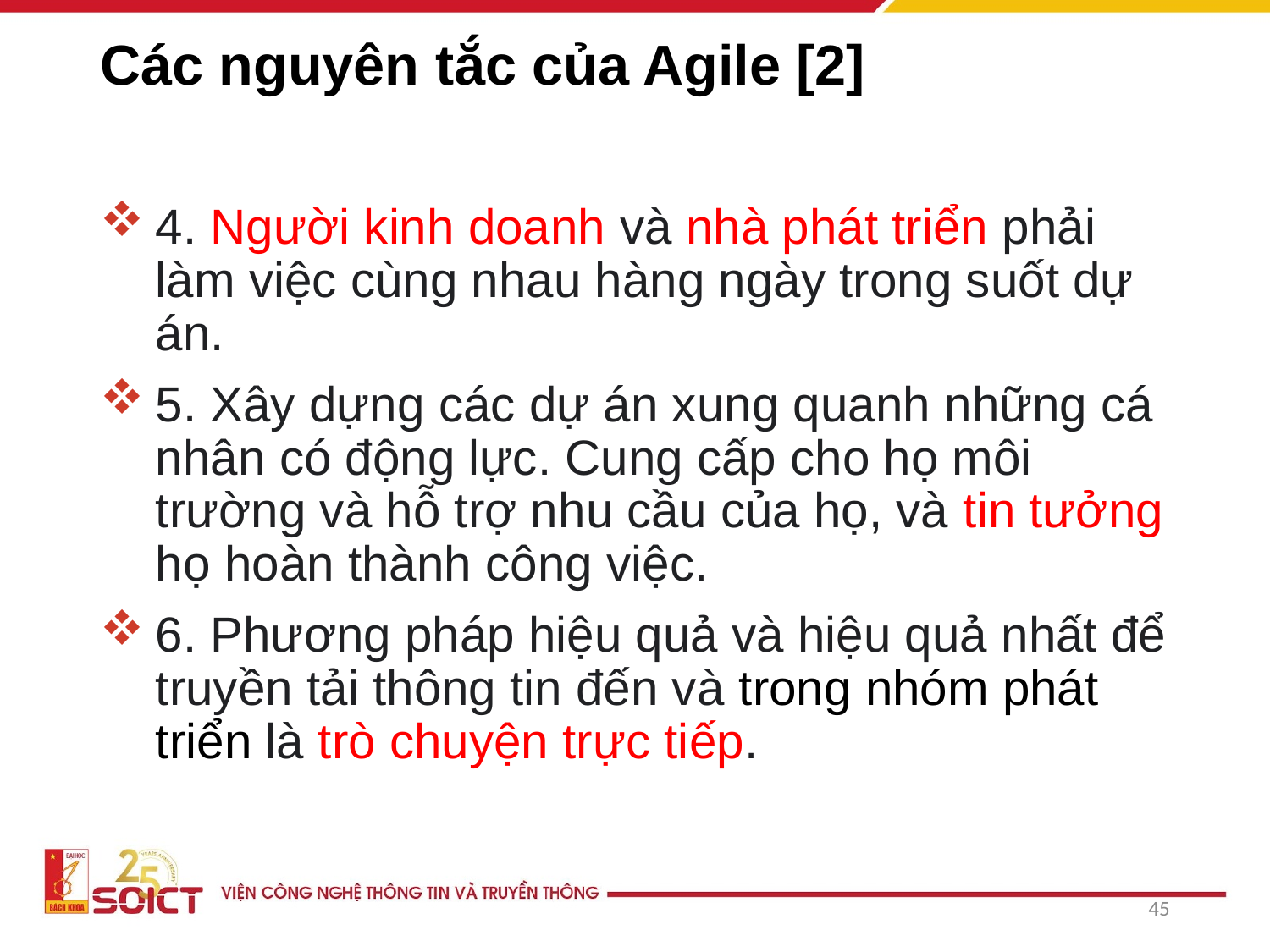

# Các nguyên tắc của Agile [2]

4. Người kinh doanh và nhà phát triển phải làm việc cùng nhau hàng ngày trong suốt dự án.
5. Xây dựng các dự án xung quanh những cá nhân có động lực. Cung cấp cho họ môi trường và hỗ trợ nhu cầu của họ, và tin tưởng họ hoàn thành công việc.
6. Phương pháp hiệu quả và hiệu quả nhất để truyền tải thông tin đến và trong nhóm phát triển là trò chuyện trực tiếp.

45